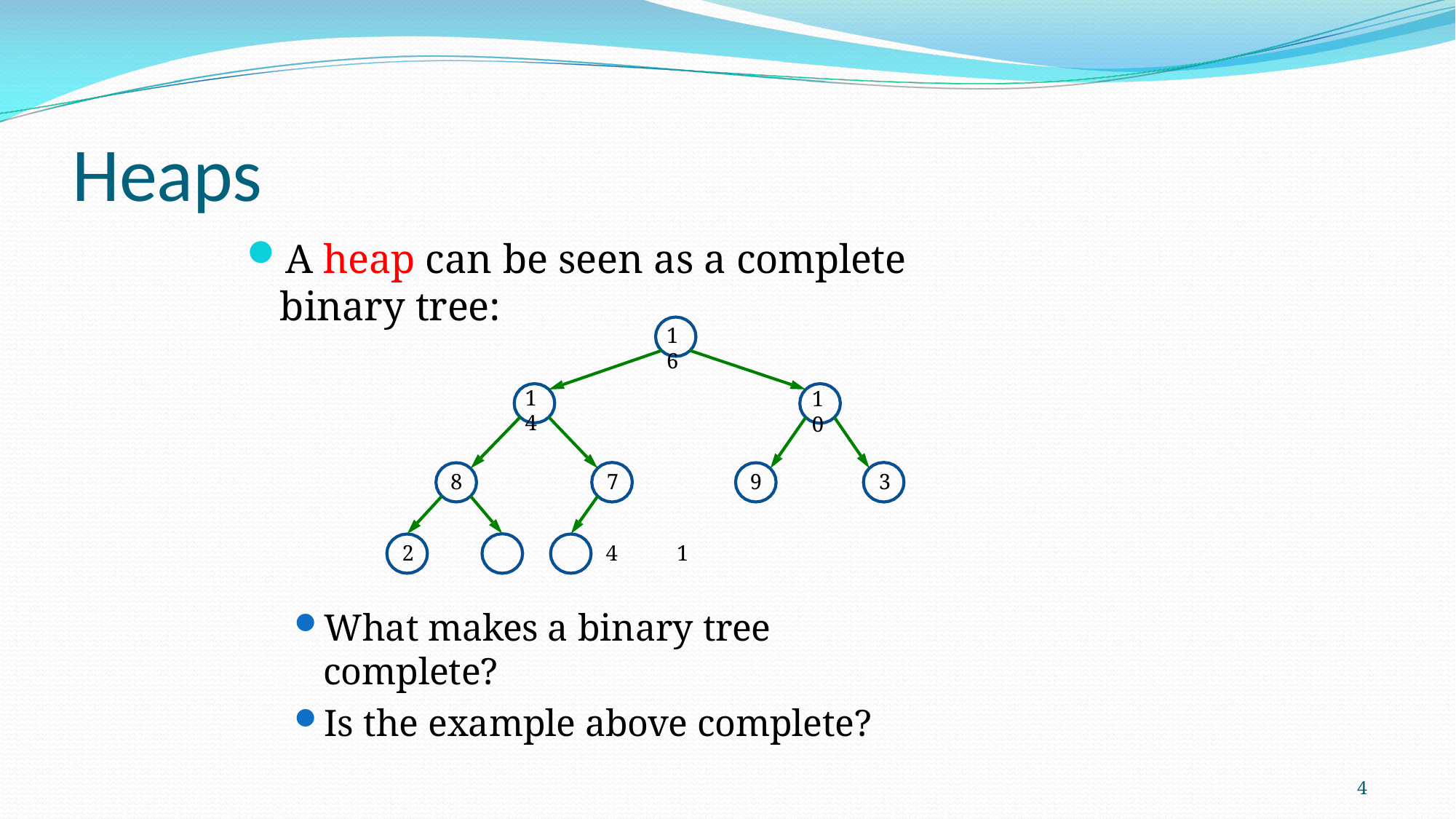

# Heaps
A heap can be seen as a complete binary tree:

16
14
10

8
7
9
3

2	4	1

What makes a binary tree complete?
Is the example above complete?
4